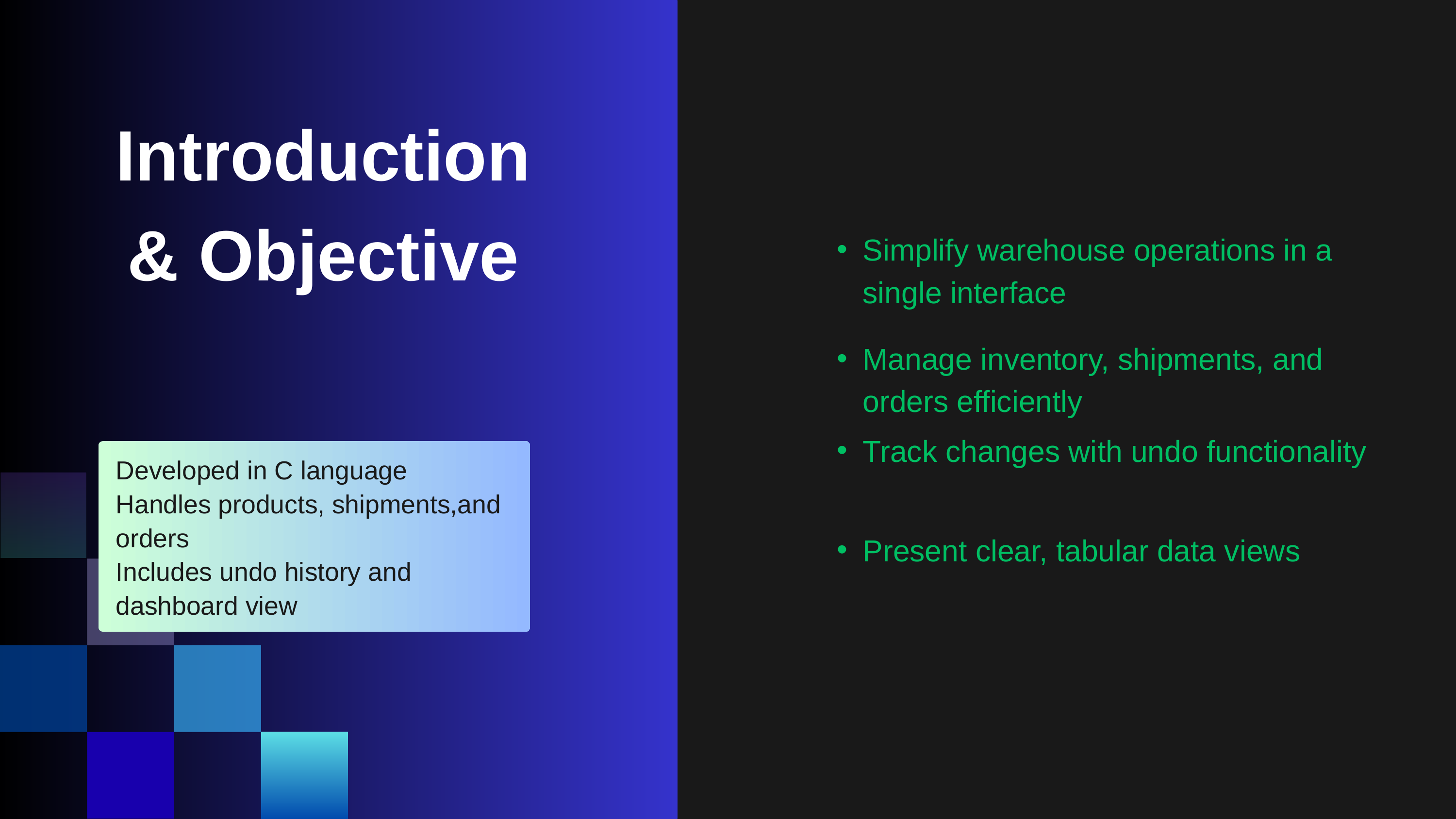

Introduction
& Objective
Simplify warehouse operations in a single interface
Manage inventory, shipments, and orders efficiently
Track changes with undo functionality

Developed in C language
Handles products, shipments,and orders
Includes undo history and dashboard view

Present clear, tabular data views